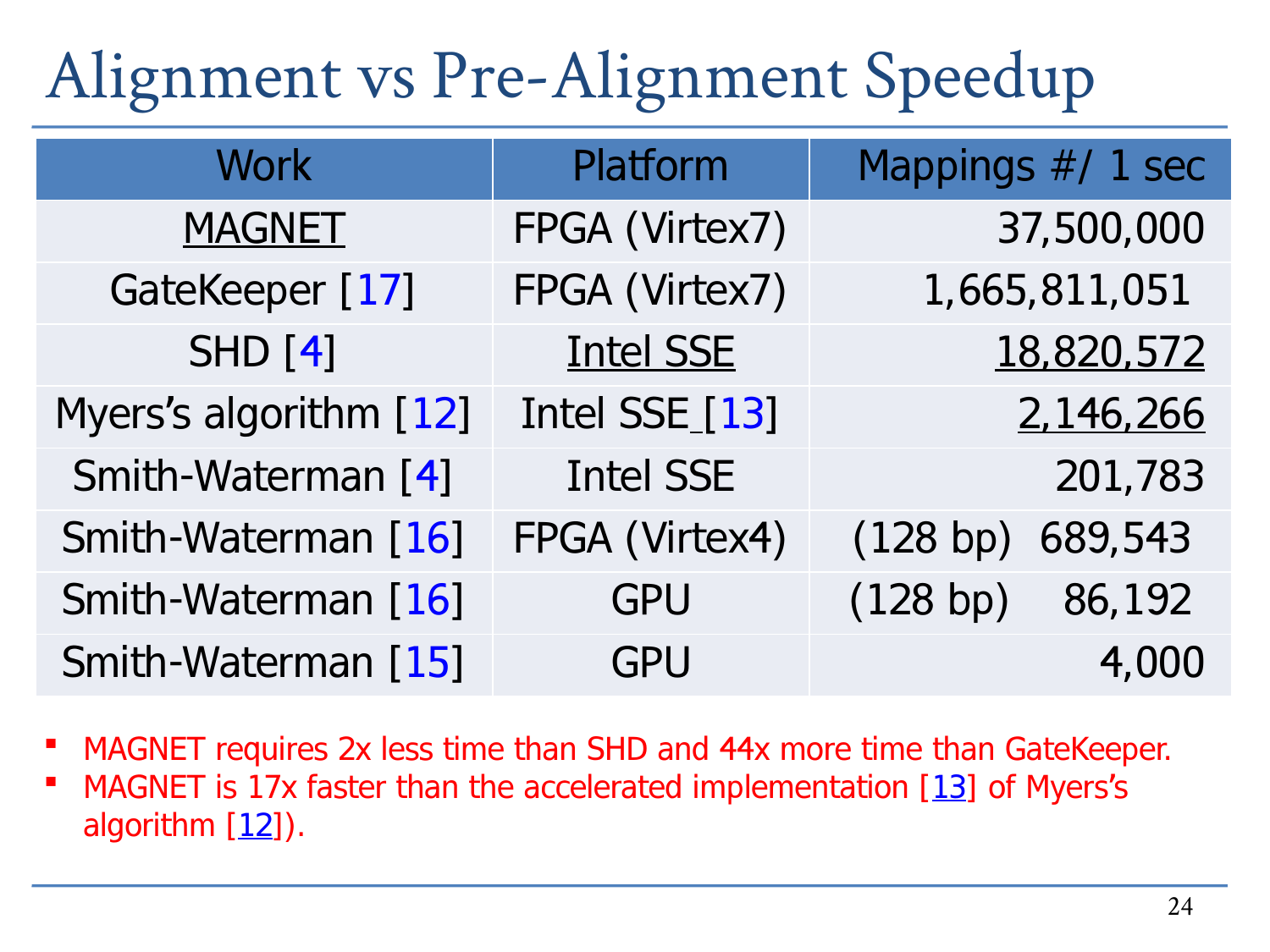

# Alignment vs Pre-Alignment Speedup
| Work | Platform | Mappings #/ 1 sec |
| --- | --- | --- |
| MAGNET | FPGA (Virtex7) | 37,500,000 |
| GateKeeper [17] | FPGA (Virtex7) | 1,665,811,051 |
| SHD [4] | Intel SSE | 18,820,572 |
| Myers’s algorithm [12] | Intel SSE [13] | 2,146,266 |
| Smith-Waterman [4] | Intel SSE | 201,783 |
| Smith-Waterman [16] | FPGA (Virtex4) | (128 bp) 689,543 |
| Smith-Waterman [16] | GPU | (128 bp) 86,192 |
| Smith-Waterman [15] | GPU | 4,000 |
MAGNET requires 2x less time than SHD and 44x more time than GateKeeper.
MAGNET is 17x faster than the accelerated implementation [13] of Myers’s algorithm [12]).
24